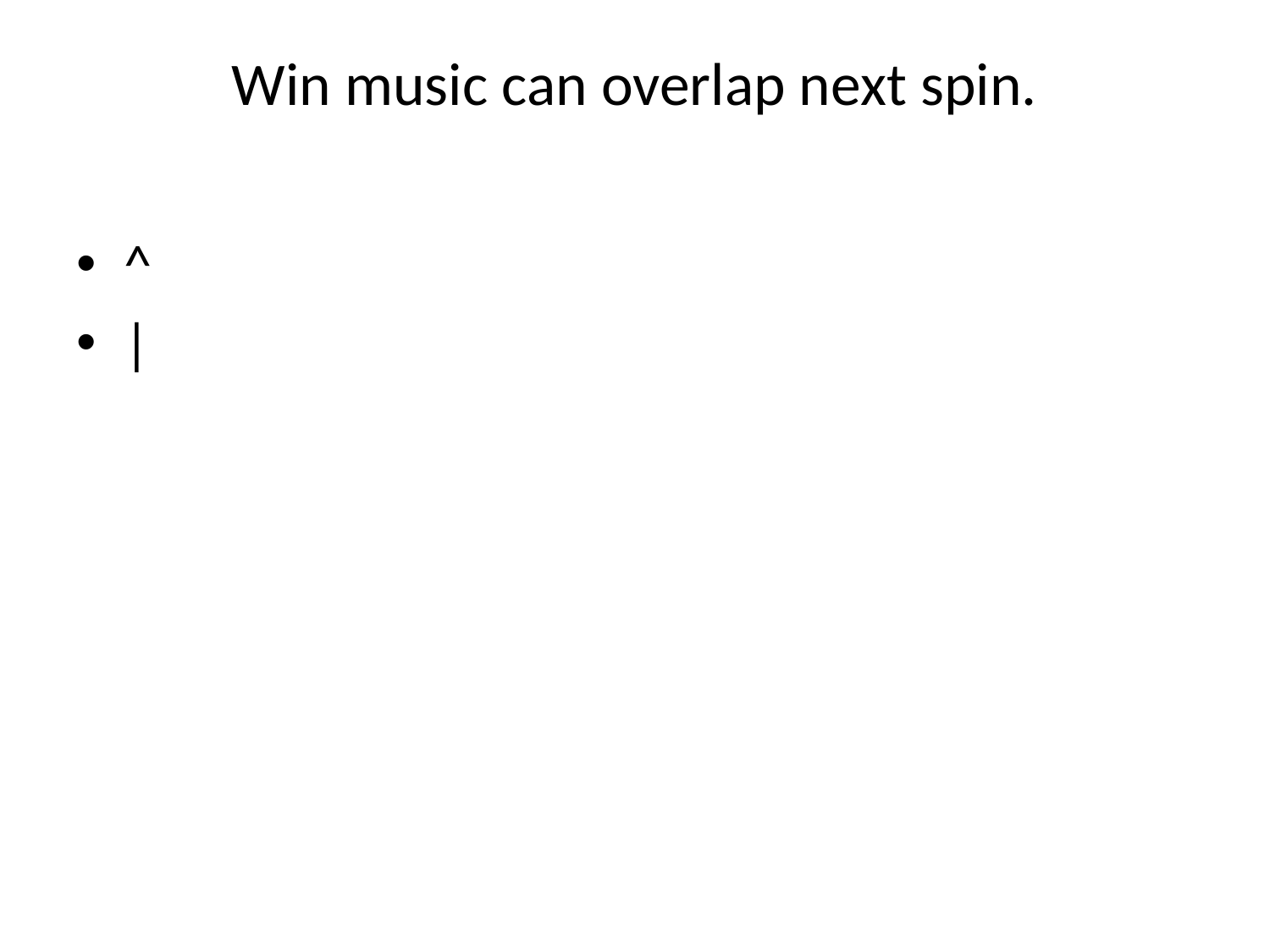

# Win music can overlap next spin.
^
|